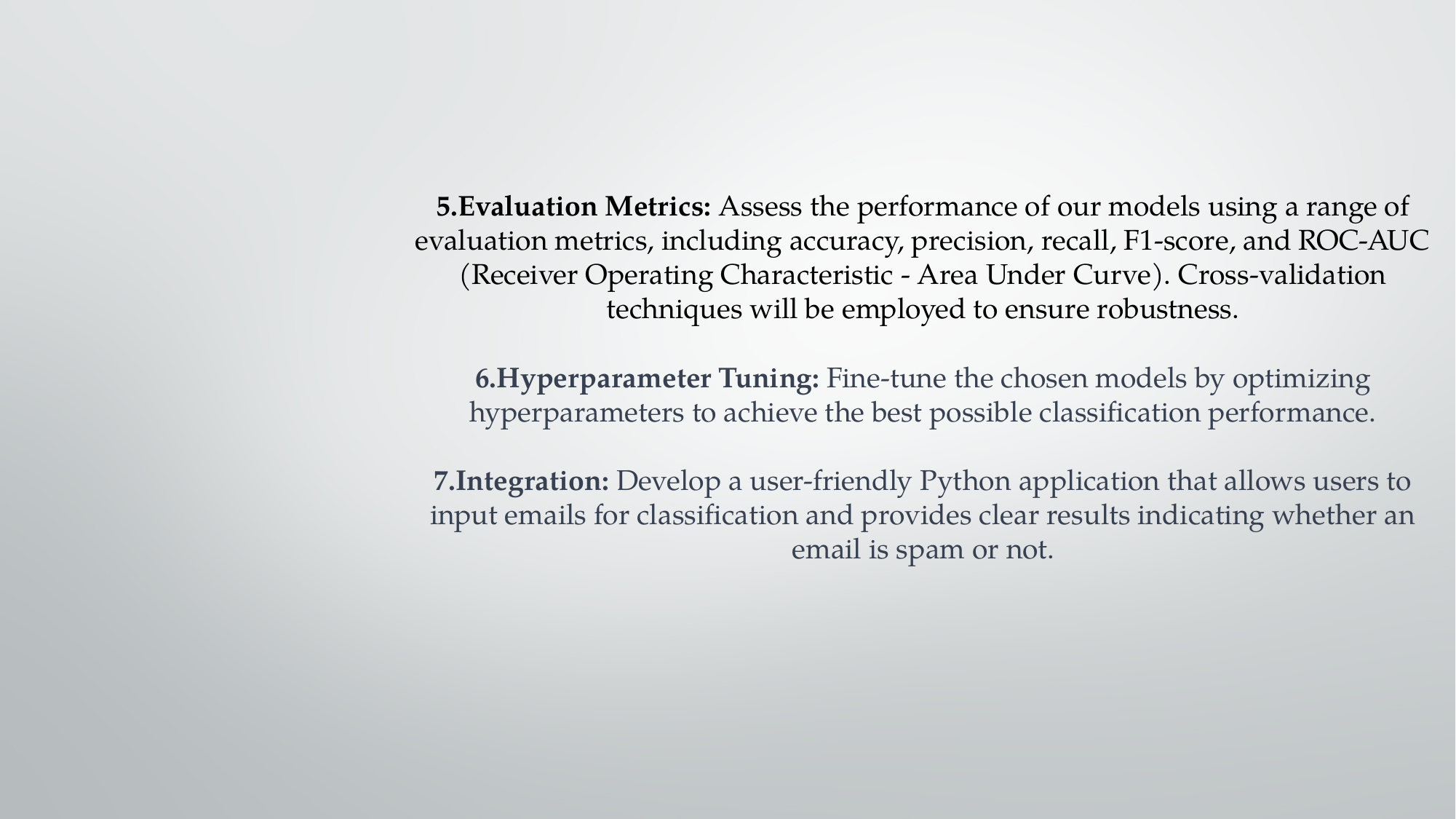

5.Evaluation Metrics: Assess the performance of our models using a range of evaluation metrics, including accuracy, precision, recall, F1-score, and ROC-AUC (Receiver Operating Characteristic - Area Under Curve). Cross-validation techniques will be employed to ensure robustness.
6.Hyperparameter Tuning: Fine-tune the chosen models by optimizing hyperparameters to achieve the best possible classification performance.
7.Integration: Develop a user-friendly Python application that allows users to input emails for classification and provides clear results indicating whether an email is spam or not.